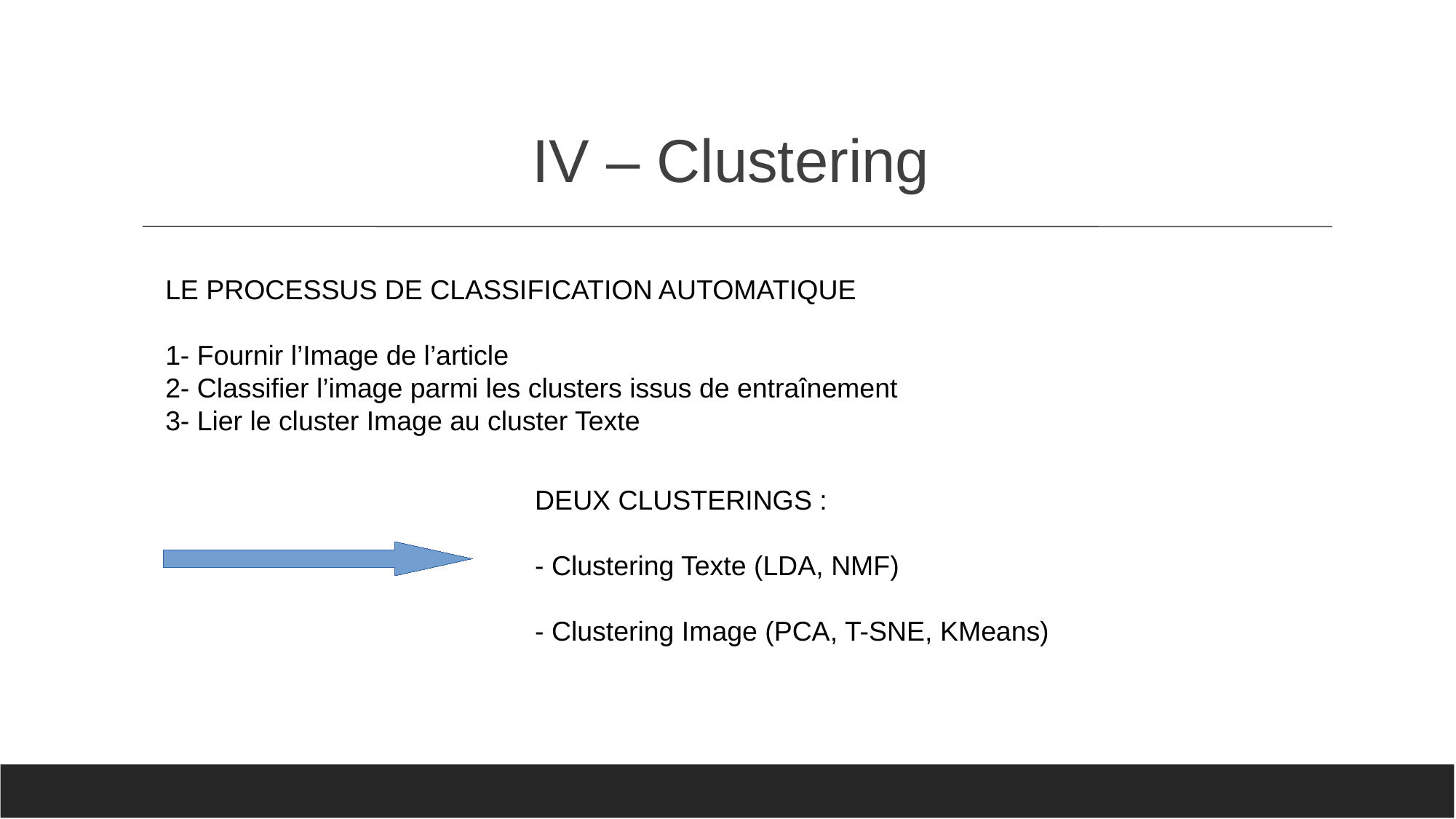

IV – Clustering
LE PROCESSUS DE CLASSIFICATION AUTOMATIQUE

1- Fournir l’Image de l’article
2- Classifier l’image parmi les clusters issus de entraînement
3- Lier le cluster Image au cluster Texte
DEUX CLUSTERINGS :

- Clustering Texte (LDA, NMF)

- Clustering Image (PCA, T-SNE, KMeans)